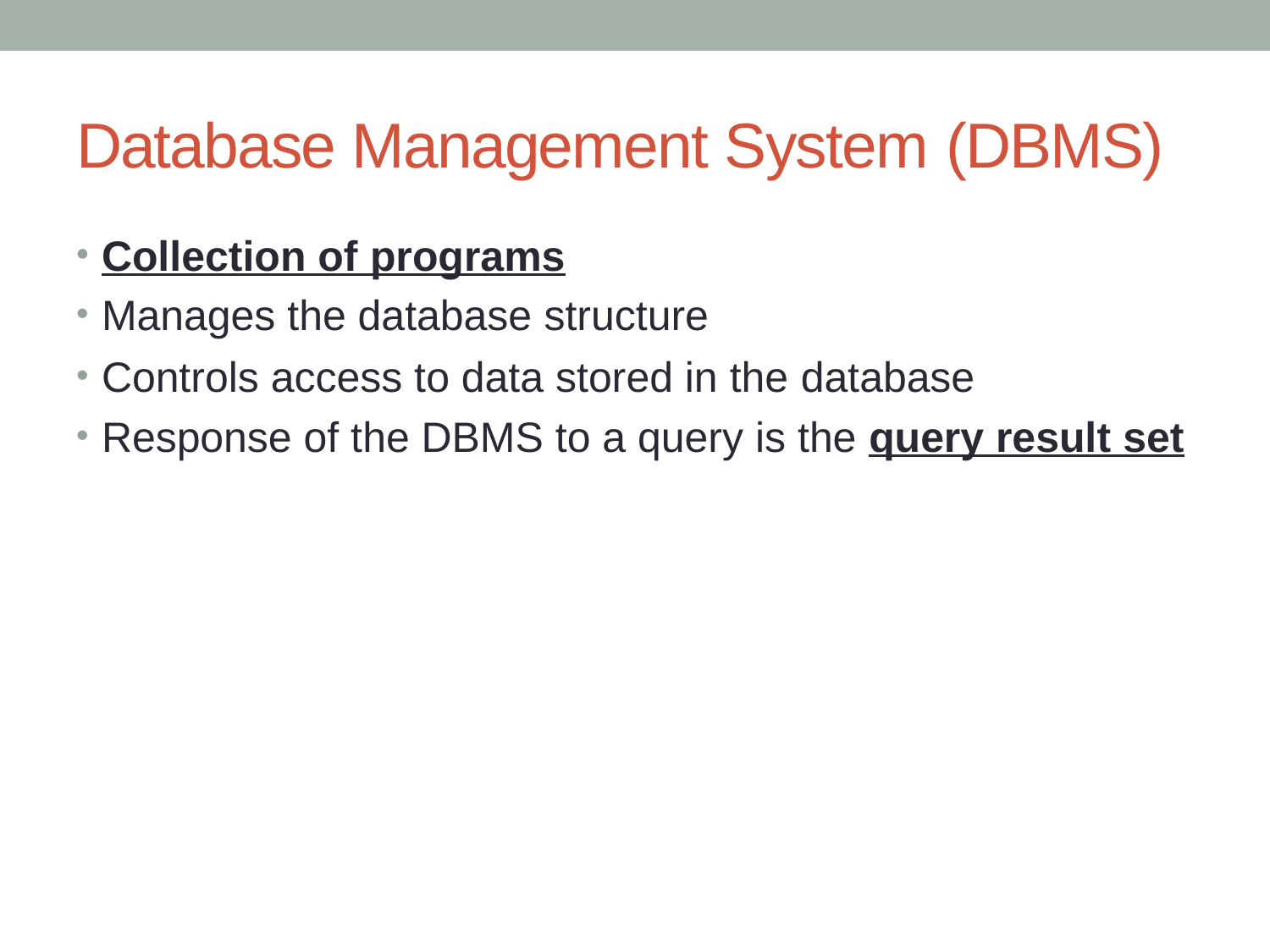

# Database Management System (DBMS)
Collection of programs
Manages the database structure
Controls access to data stored in the database
Response of the DBMS to a query is the query result set